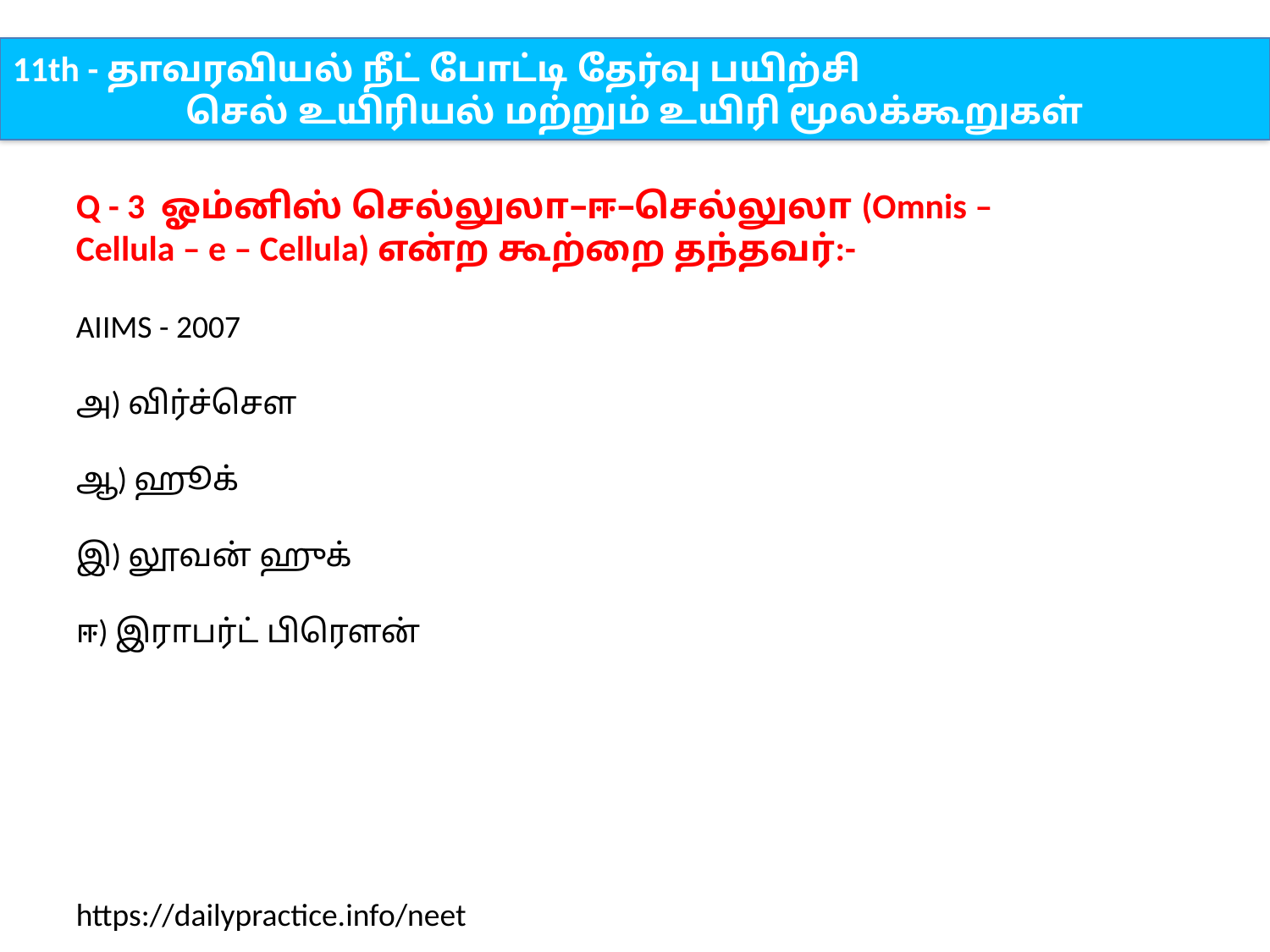

11th - தாவரவியல் நீட் போட்டி தேர்வு பயிற்சி
செல் உயிரியல் மற்றும் உயிரி மூலக்கூறுகள்

Q - 3  ஓம்னிஸ் செல்லுலா–ஈ–செல்லுலா (Omnis – Cellula – e – Cellula) என்ற கூற்றை தந்தவர்:-

AIIMS - 2007

அ) விர்ச்சௌ

ஆ) ஹூக்

இ) லூவன் ஹுக்

ஈ) இராபர்ட் பிரௌன்
https://dailypractice.info/neet